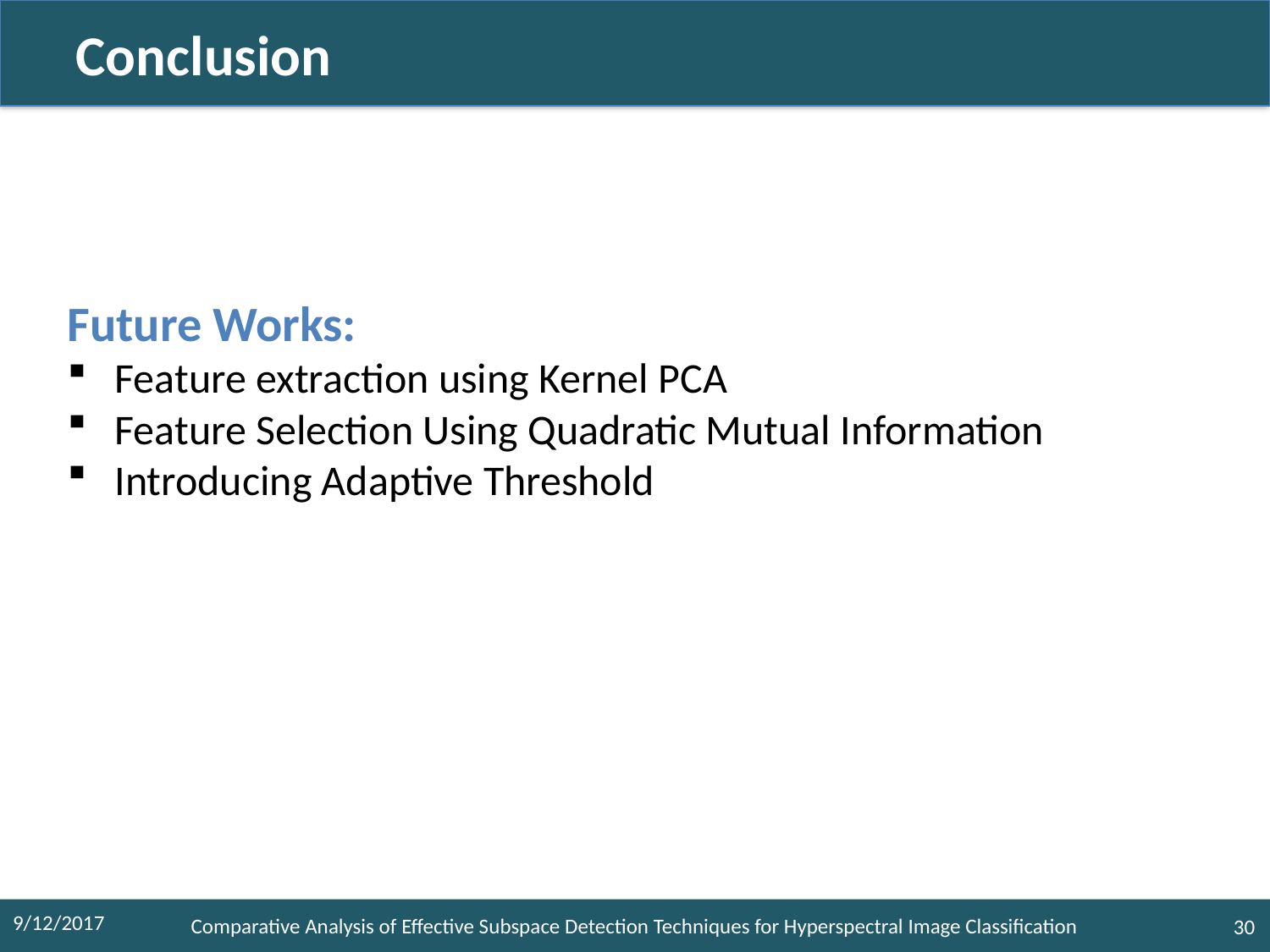

#
     Conclusion

Future Works:
Feature extraction using Kernel PCA
Feature Selection Using Quadratic Mutual Information
Introducing Adaptive Threshold
9/12/2017
Comparative Analysis of Effective Subspace Detection Techniques for Hyperspectral Image Classification
30